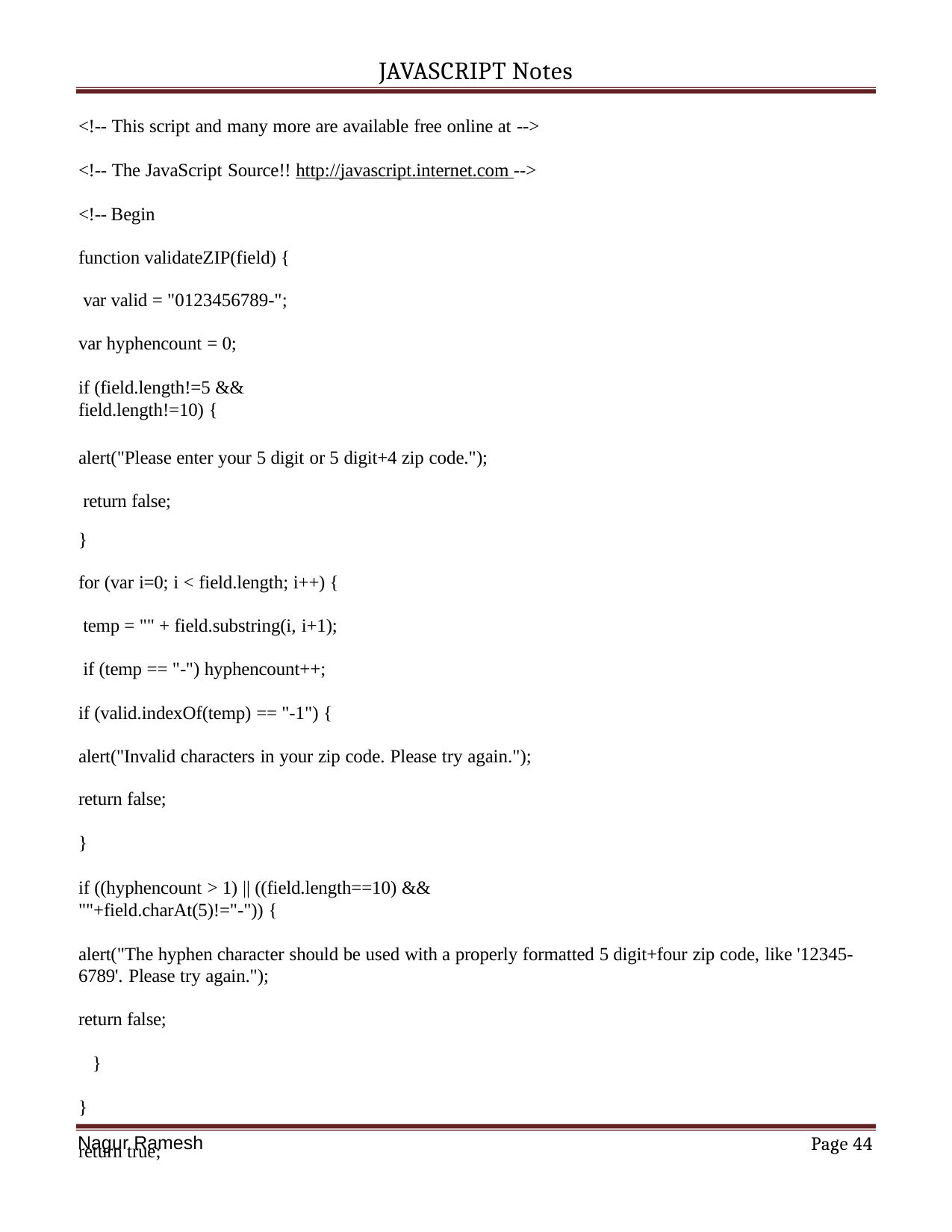

JAVASCRIPT Notes

<!-- This script and many more are available free online at -->

<!-- The JavaScript Source!! http://javascript.internet.com -->

<!-- Begin
function validateZIP(field) {  var valid = "0123456789-";  var hyphencount = 0;

if (field.length!=5 && field.length!=10) {
alert("Please enter your 5 digit or 5 digit+4 zip code.");  return false;
}
for (var i=0; i < field.length; i++) {  temp = "" + field.substring(i, i+1);  if (temp == "-") hyphencount++;

if (valid.indexOf(temp) == "-1") {
alert("Invalid characters in your zip code. Please try again.");  return false;

}

if ((hyphencount > 1) || ((field.length==10) && ""+field.charAt(5)!="-")) {

alert("The hyphen character should be used with a properly formatted 5 digit+four zip code, like '12345-  6789'. Please try again.");

return false;

}

}

return true;

Page 44
Nagur Ramesh